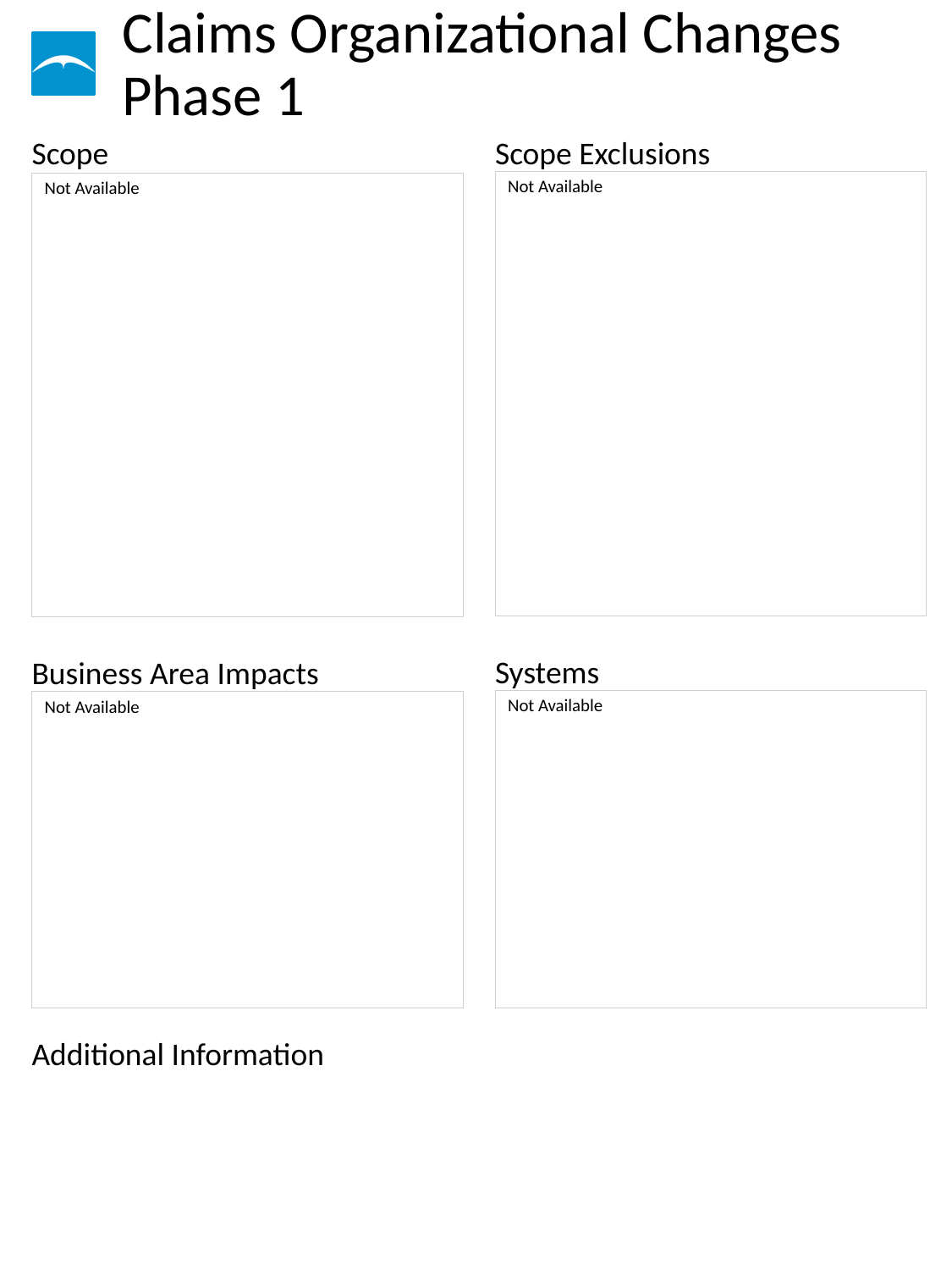

# Claims Organizational Changes Phase 1
Not Available
Not Available
Not Available
Not Available